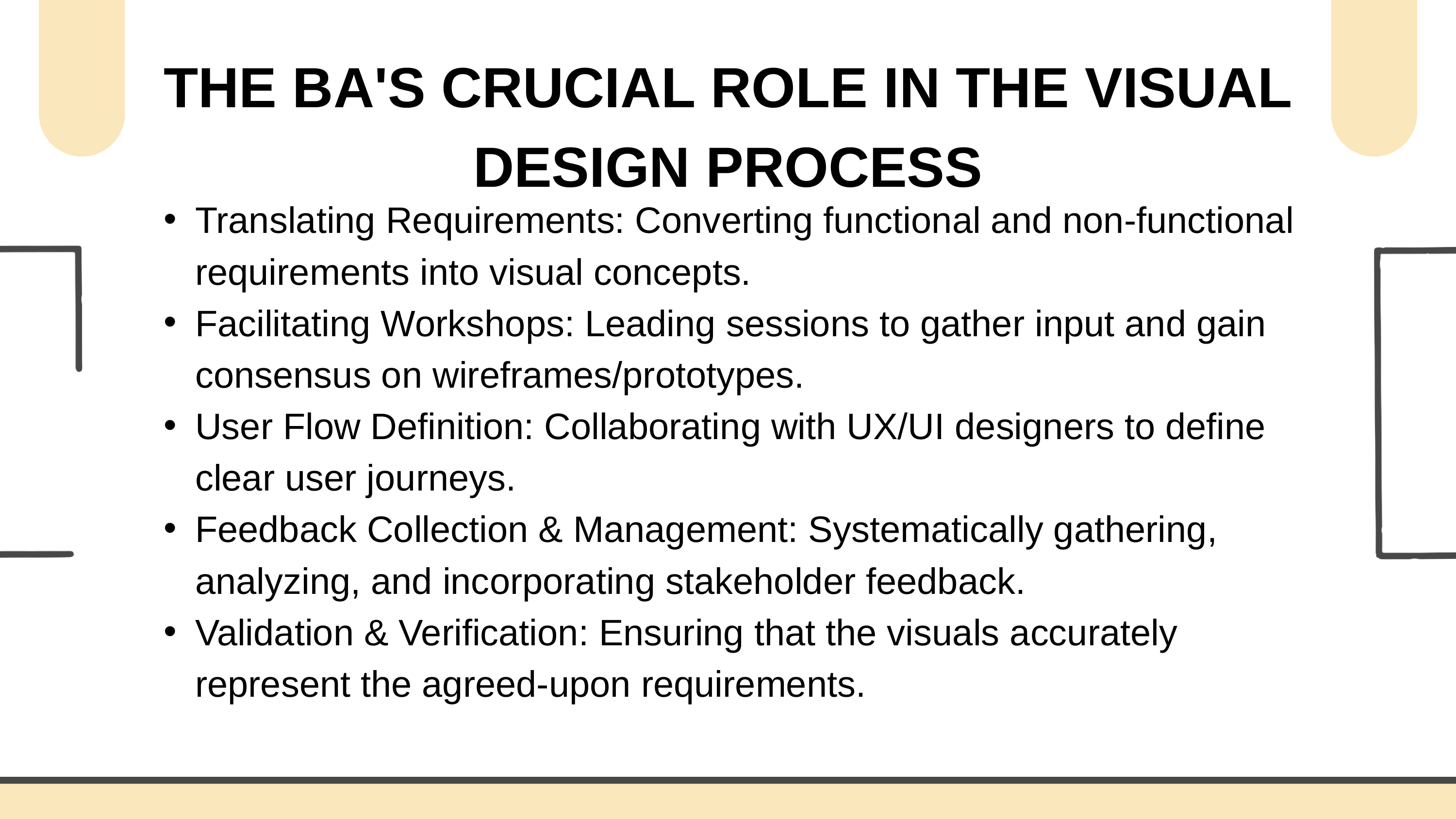

THE BA'S CRUCIAL ROLE IN THE VISUAL DESIGN PROCESS
Translating Requirements: Converting functional and non-functional requirements into visual concepts.
Facilitating Workshops: Leading sessions to gather input and gain consensus on wireframes/prototypes.
User Flow Definition: Collaborating with UX/UI designers to define clear user journeys.
Feedback Collection & Management: Systematically gathering, analyzing, and incorporating stakeholder feedback.
Validation & Verification: Ensuring that the visuals accurately represent the agreed-upon requirements.